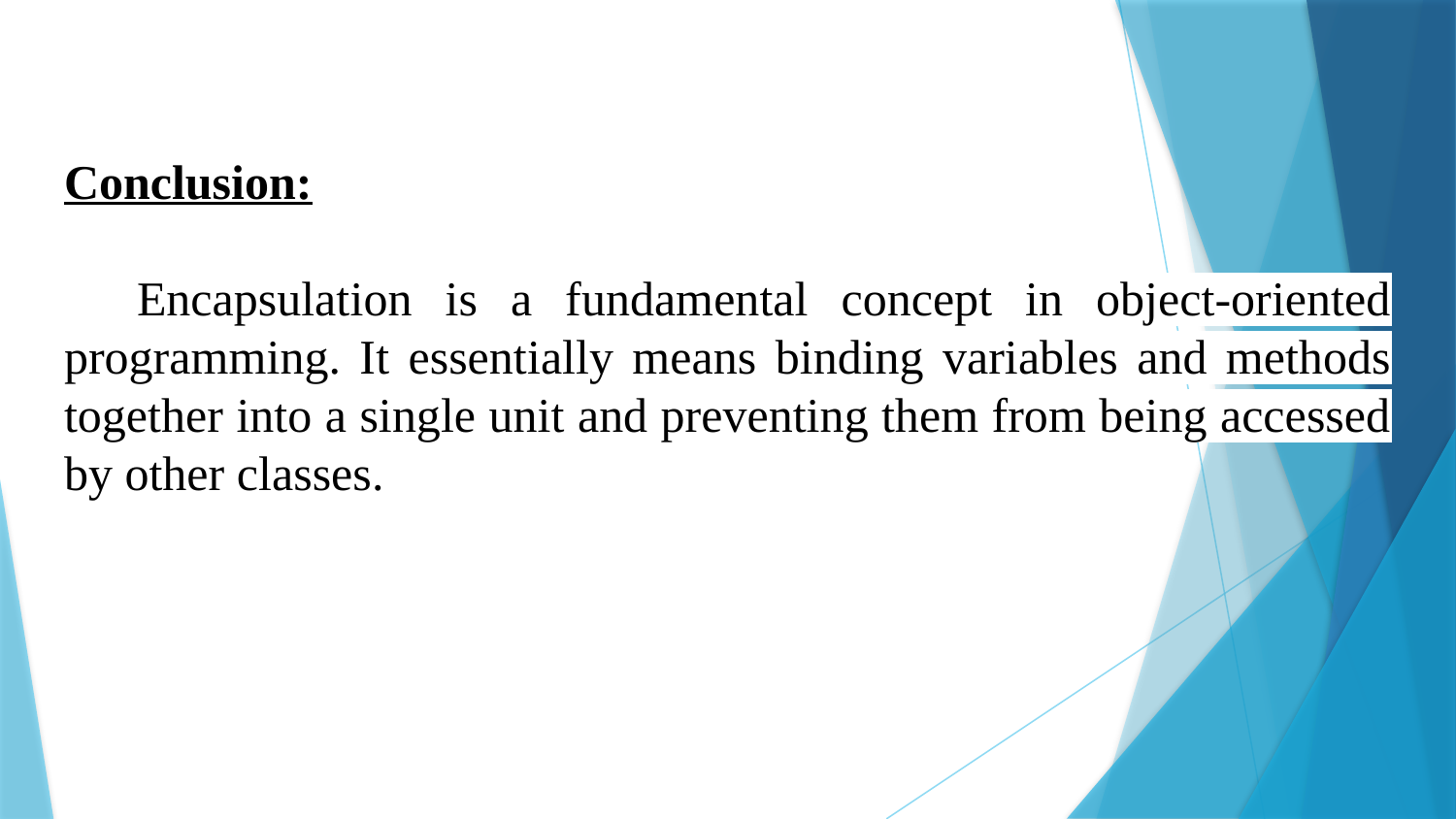

# Conclusion:

Encapsulation is a fundamental concept in object-oriented programming. It essentially means binding variables and methods together into a single unit and preventing them from being accessed by other classes.